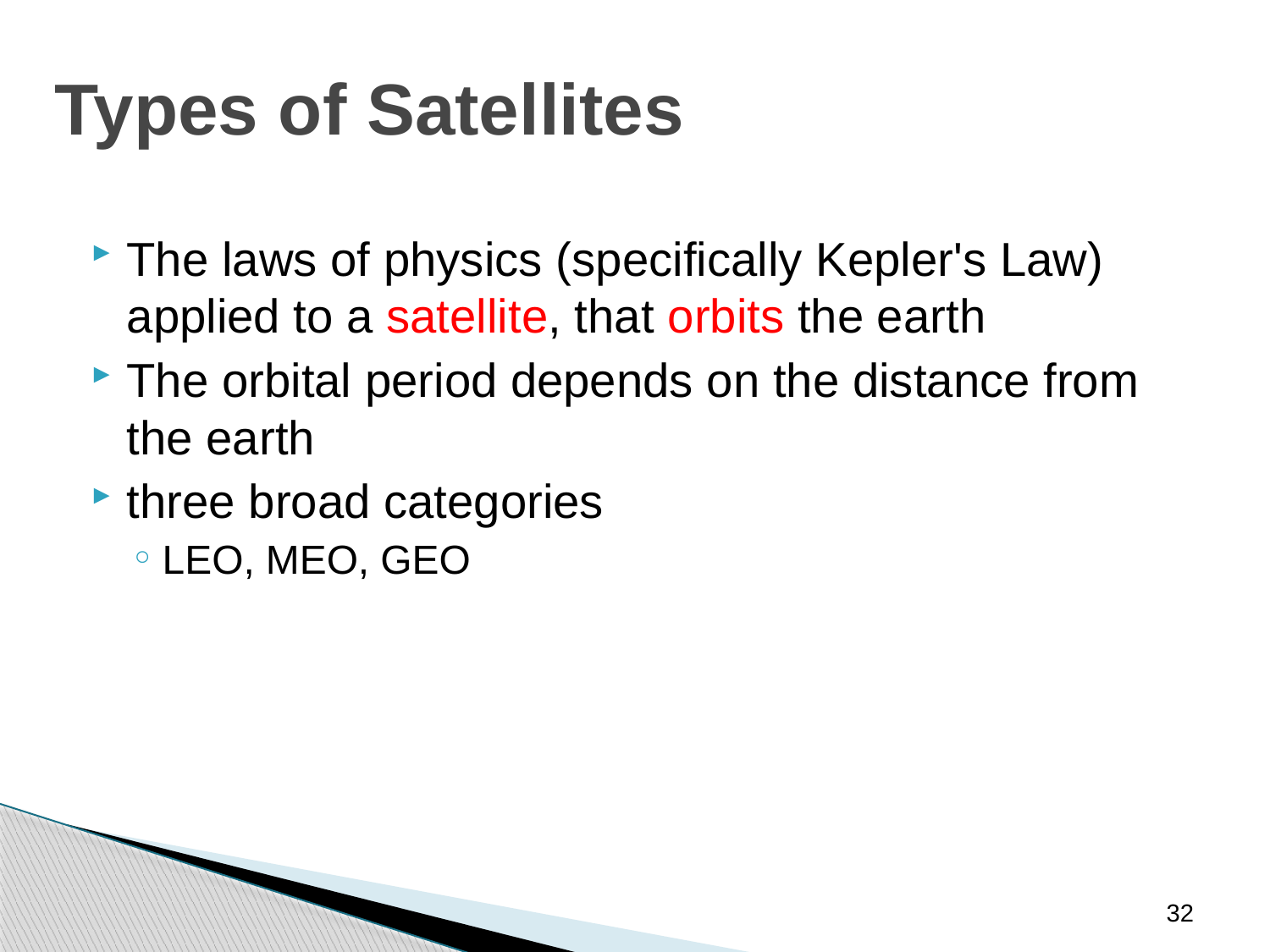

Types of Satellites
The laws of physics (specifically Kepler's Law) applied to a satellite, that orbits the earth
The orbital period depends on the distance from the earth
three broad categories
LEO, MEO, GEO

32